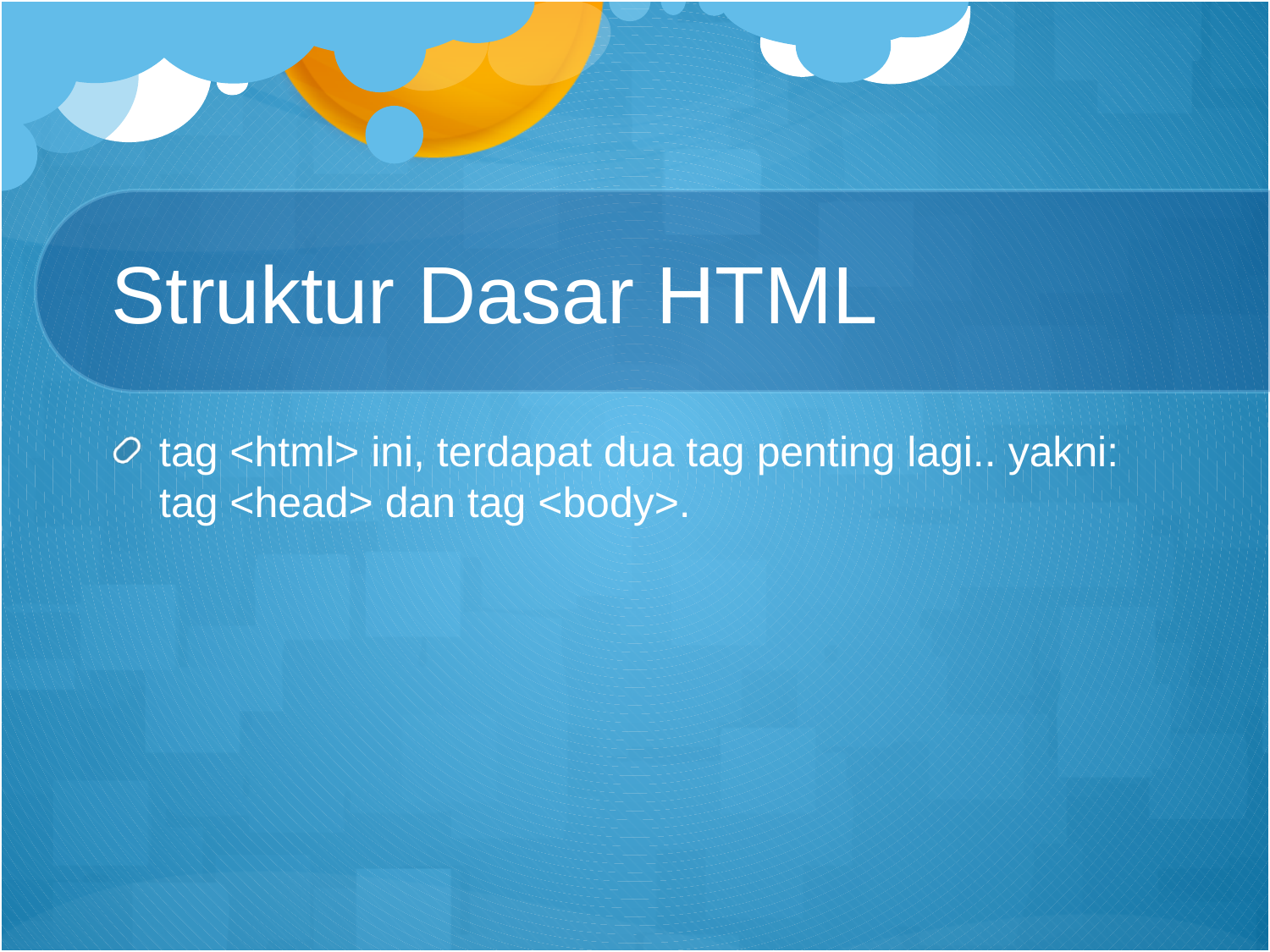

# Struktur Dasar HTML
tag <html> ini, terdapat dua tag penting lagi.. yakni: tag <head> dan tag <body>.